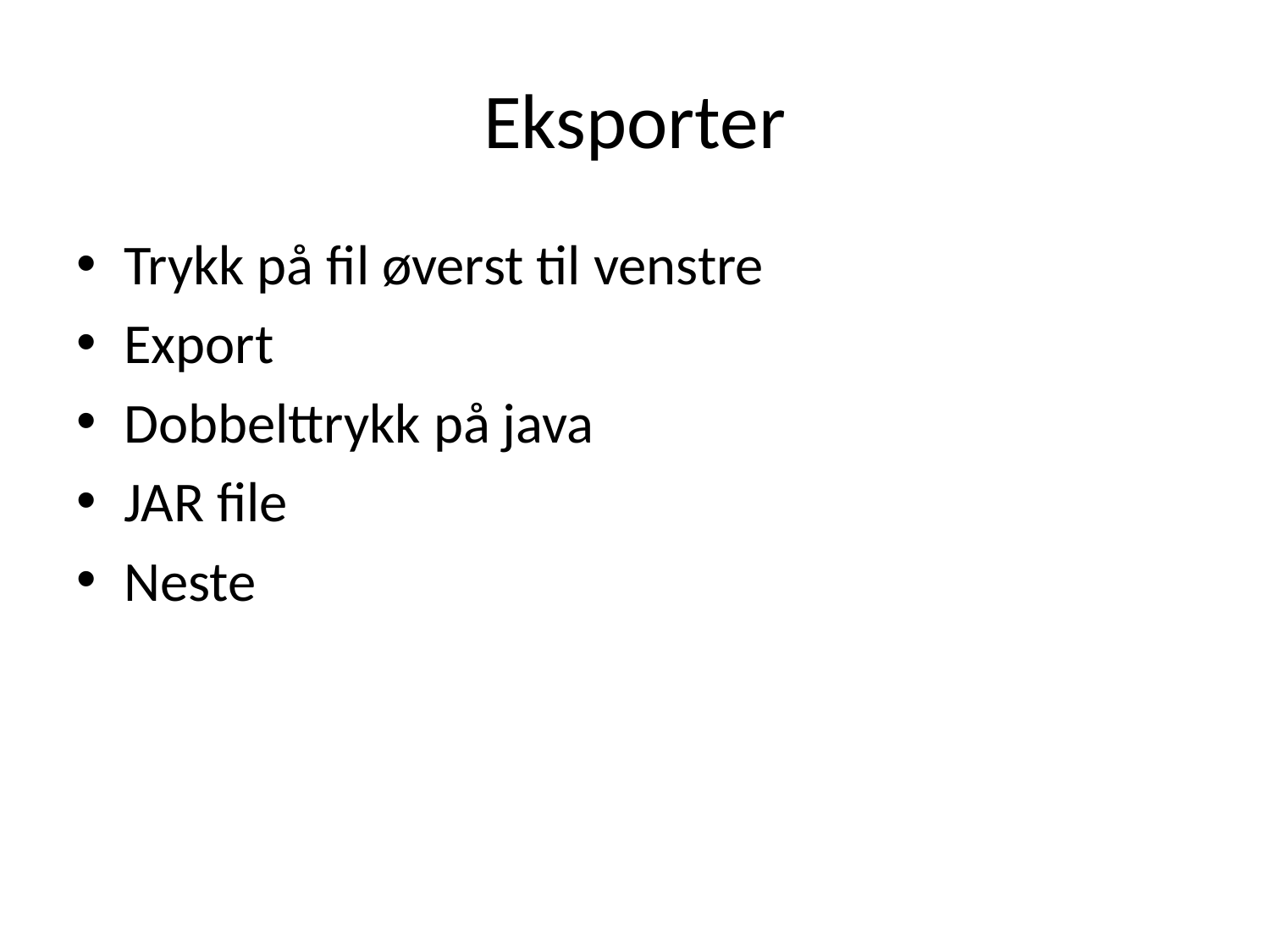

# Eksporter
Trykk på fil øverst til venstre
Export
Dobbelttrykk på java
JAR file
Neste